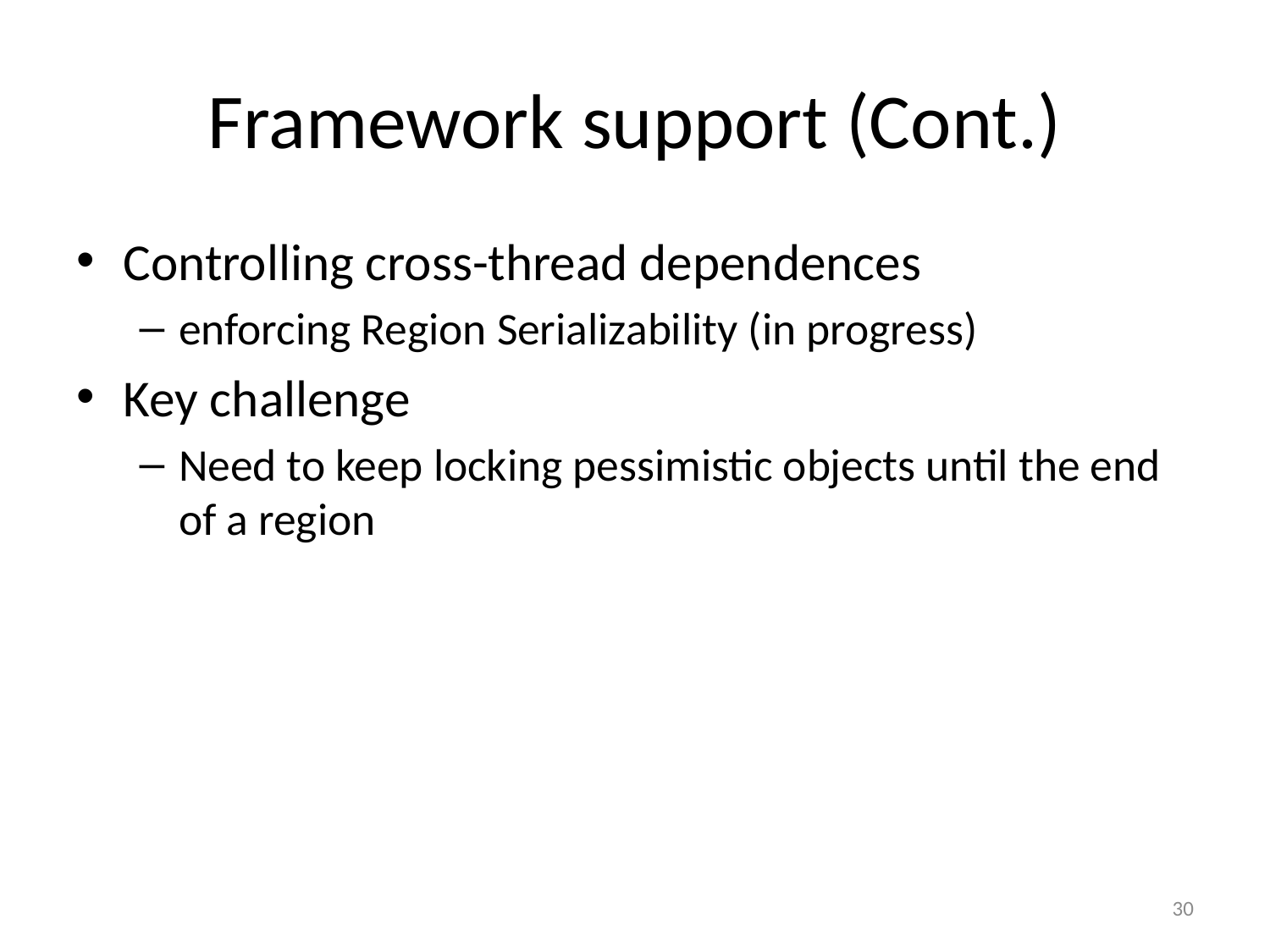

# Framework support (Cont.)
Controlling cross-thread dependences
enforcing Region Serializability (in progress)
Key challenge
Need to keep locking pessimistic objects until the end of a region
Possible solution
Defer unlocking of pessimistic objects until program lock releases
Helps dependence recorder
Simplifies instrumentation
30